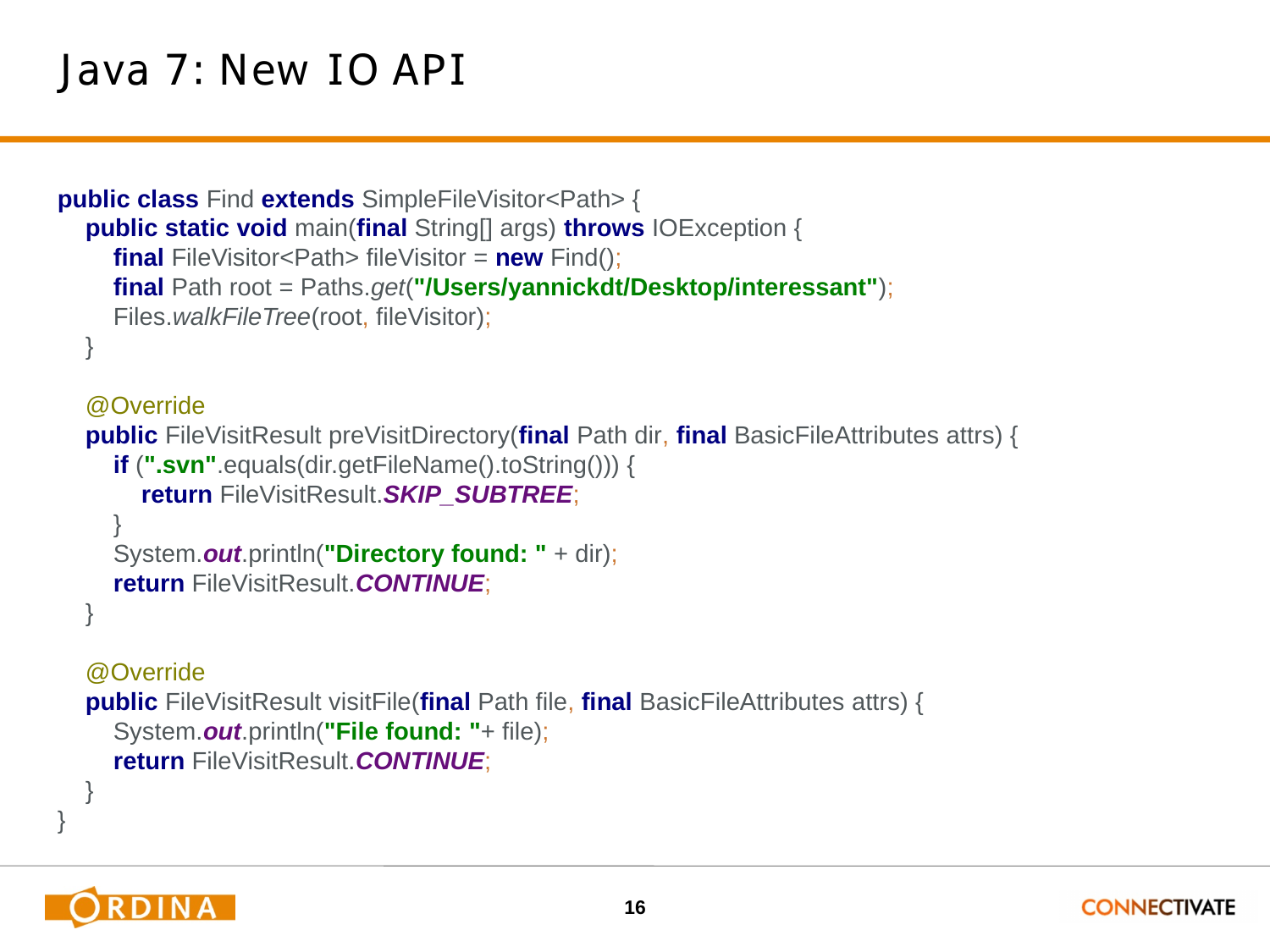

# Java 7: New IO API
public class Find extends SimpleFileVisitor<Path> {
    public static void main(final String[] args) throws IOException {
        final FileVisitor<Path> fileVisitor = new Find();
        final Path root = Paths.get("/Users/yannickdt/Desktop/interessant");
        Files.walkFileTree(root, fileVisitor);
    }
    @Override
    public FileVisitResult preVisitDirectory(final Path dir, final BasicFileAttributes attrs) {
        if (".svn".equals(dir.getFileName().toString())) {
            return FileVisitResult.SKIP_SUBTREE;
        }
        System.out.println("Directory found: " + dir);
        return FileVisitResult.CONTINUE;
    }
    @Override
    public FileVisitResult visitFile(final Path file, final BasicFileAttributes attrs) {
        System.out.println("File found: "+ file);
        return FileVisitResult.CONTINUE;
    }
}